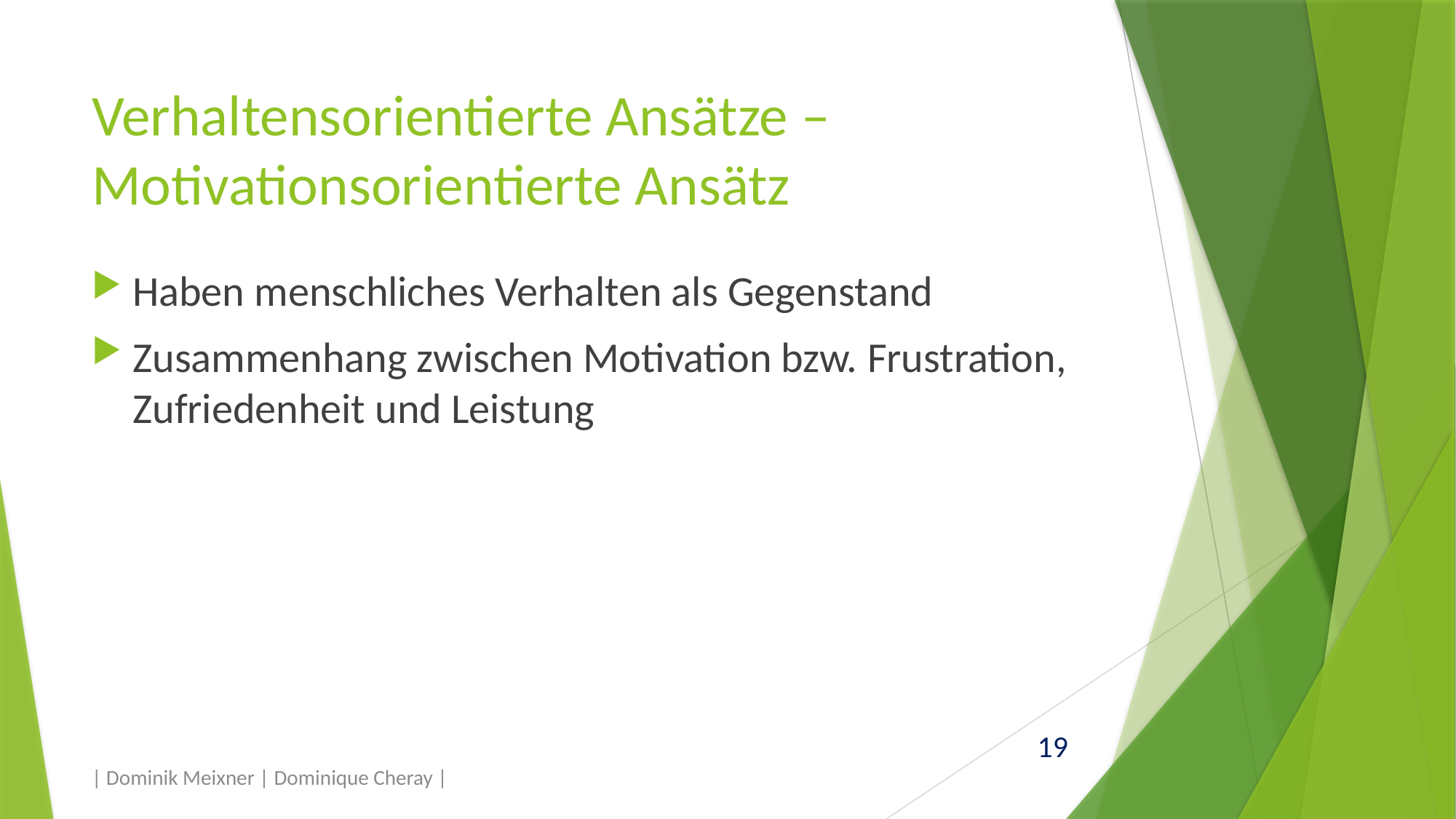

# Verhaltensorientierte Ansätze – Motivationsorientierte Ansätz
Haben menschliches Verhalten als Gegenstand
Zusammenhang zwischen Motivation bzw. Frustration, Zufriedenheit und Leistung
| Dominik Meixner | Dominique Cheray |